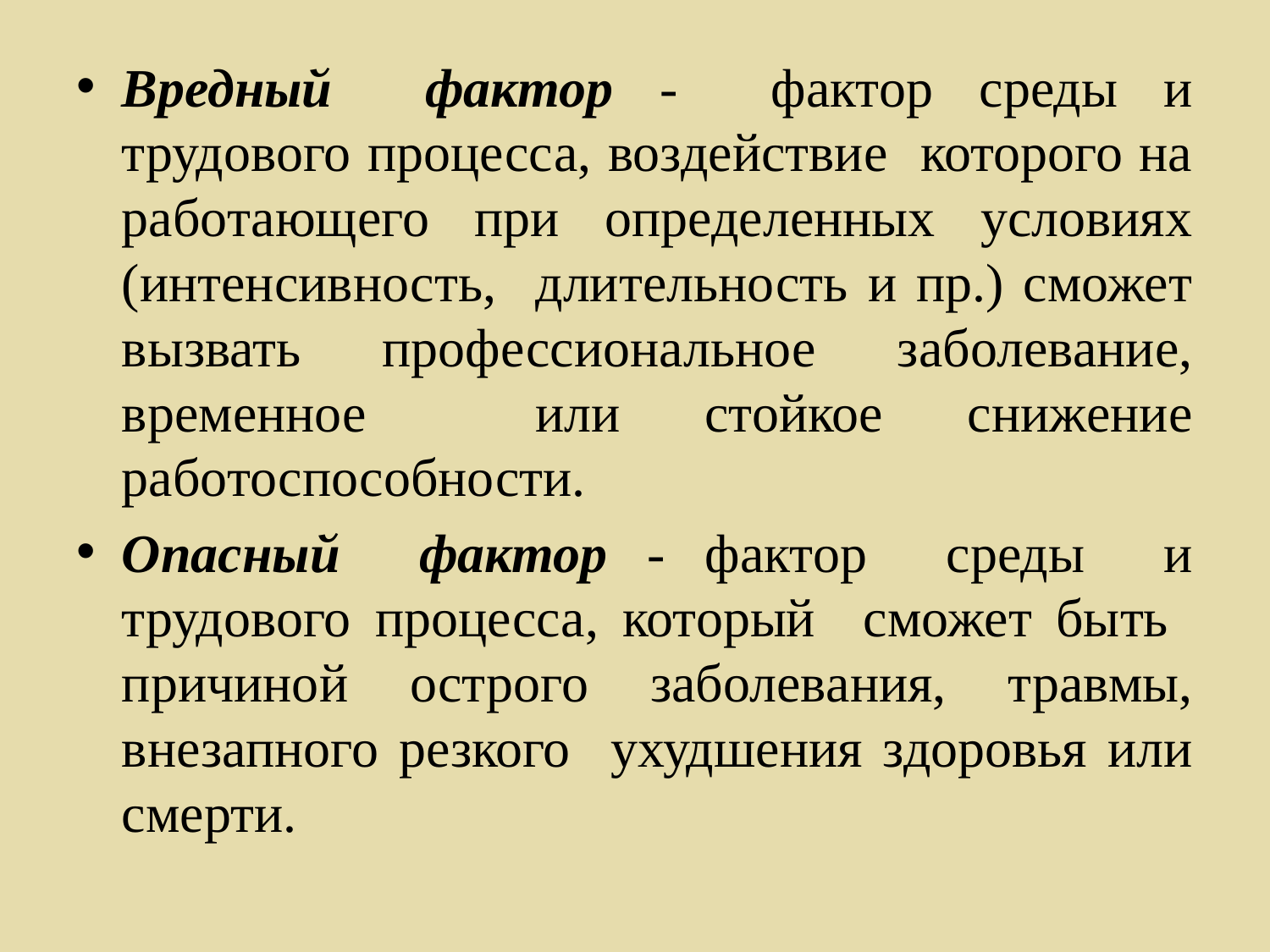

Вредный  фактор -  фактор среды и трудового процесса, воздействие  которого на работающего при определенных условиях (интенсивность,  длительность и пр.) сможет вызвать профессиональное заболевание, временное  или стойкое снижение работоспособности.
Опасный  фактор - фактор  среды  и трудового процесса, который  сможет быть  причиной острого заболевания, травмы, внезапного резкого  ухудшения здоровья или смерти.